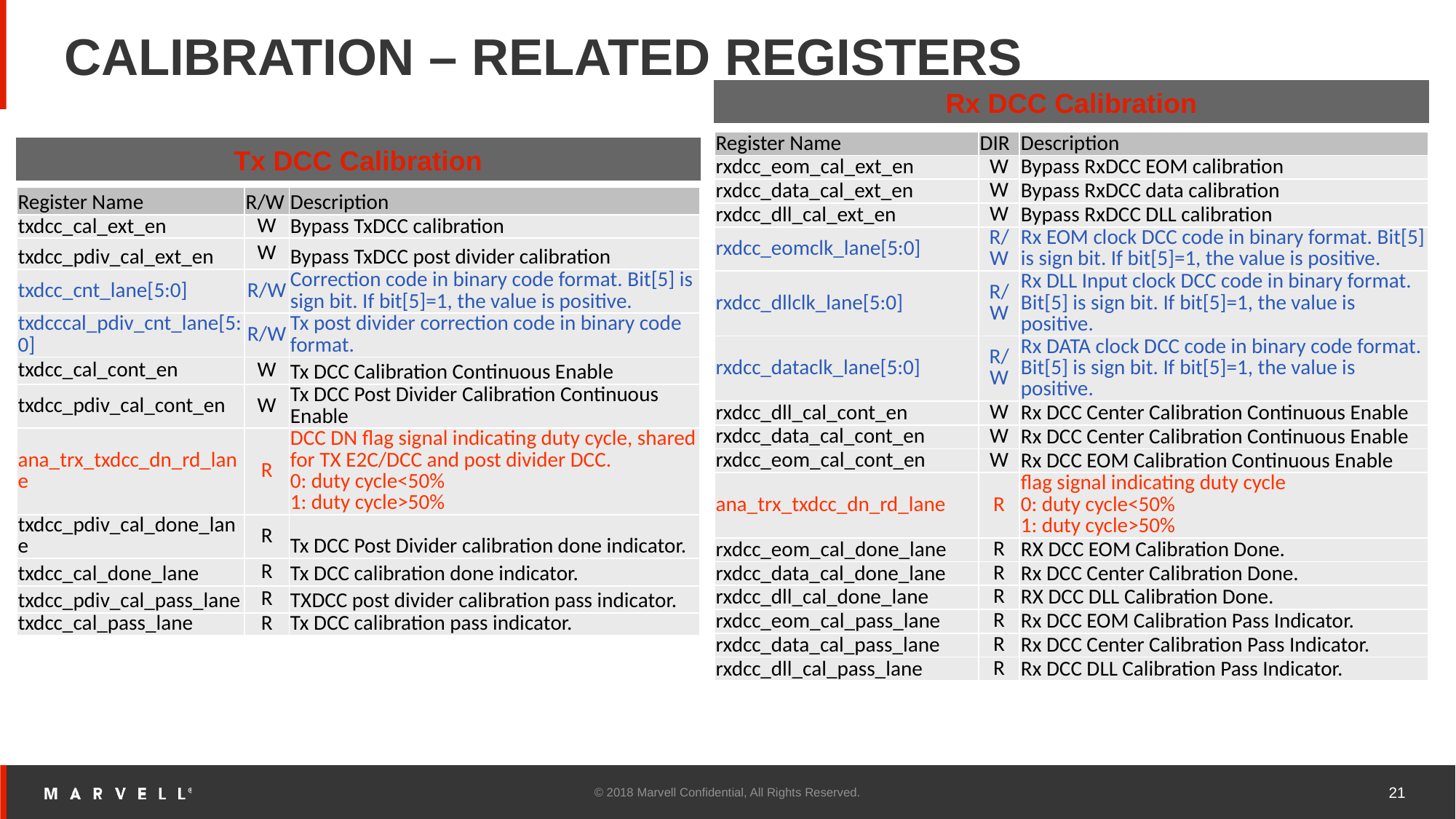

# CALIBRATION – RELATED REGISTERS
Rx DCC Calibration

| Register Name | DIR | Description |
| --- | --- | --- |
| rxdcc\_eom\_cal\_ext\_en | W | Bypass RxDCC EOM calibration |
| rxdcc\_data\_cal\_ext\_en | W | Bypass RxDCC data calibration |
| rxdcc\_dll\_cal\_ext\_en | W | Bypass RxDCC DLL calibration |
| rxdcc\_eomclk\_lane[5:0] | R/W | Rx EOM clock DCC code in binary format. Bit[5] is sign bit. If bit[5]=1, the value is positive. |
| rxdcc\_dllclk\_lane[5:0] | R/W | Rx DLL Input clock DCC code in binary format. Bit[5] is sign bit. If bit[5]=1, the value is positive. |
| rxdcc\_dataclk\_lane[5:0] | R/W | Rx DATA clock DCC code in binary code format. Bit[5] is sign bit. If bit[5]=1, the value is positive. |
| rxdcc\_dll\_cal\_cont\_en | W | Rx DCC Center Calibration Continuous Enable |
| rxdcc\_data\_cal\_cont\_en | W | Rx DCC Center Calibration Continuous Enable |
| rxdcc\_eom\_cal\_cont\_en | W | Rx DCC EOM Calibration Continuous Enable |
| ana\_trx\_txdcc\_dn\_rd\_lane | R | flag signal indicating duty cycle 0: duty cycle<50% 1: duty cycle>50% |
| rxdcc\_eom\_cal\_done\_lane | R | RX DCC EOM Calibration Done. |
| rxdcc\_data\_cal\_done\_lane | R | Rx DCC Center Calibration Done. |
| rxdcc\_dll\_cal\_done\_lane | R | RX DCC DLL Calibration Done. |
| rxdcc\_eom\_cal\_pass\_lane | R | Rx DCC EOM Calibration Pass Indicator. |
| rxdcc\_data\_cal\_pass\_lane | R | Rx DCC Center Calibration Pass Indicator. |
| rxdcc\_dll\_cal\_pass\_lane | R | Rx DCC DLL Calibration Pass Indicator. |
Tx DCC Calibration

| Register Name | R/W | Description |
| --- | --- | --- |
| txdcc\_cal\_ext\_en | W | Bypass TxDCC calibration |
| txdcc\_pdiv\_cal\_ext\_en | W | Bypass TxDCC post divider calibration |
| txdcc\_cnt\_lane[5:0] | R/W | Correction code in binary code format. Bit[5] is sign bit. If bit[5]=1, the value is positive. |
| txdcccal\_pdiv\_cnt\_lane[5:0] | R/W | Tx post divider correction code in binary code format. |
| txdcc\_cal\_cont\_en | W | Tx DCC Calibration Continuous Enable |
| txdcc\_pdiv\_cal\_cont\_en | W | Tx DCC Post Divider Calibration Continuous Enable |
| ana\_trx\_txdcc\_dn\_rd\_lane | R | DCC DN flag signal indicating duty cycle, shared for TX E2C/DCC and post divider DCC. 0: duty cycle<50% 1: duty cycle>50% |
| txdcc\_pdiv\_cal\_done\_lane | R | Tx DCC Post Divider calibration done indicator. |
| txdcc\_cal\_done\_lane | R | Tx DCC calibration done indicator. |
| txdcc\_pdiv\_cal\_pass\_lane | R | TXDCC post divider calibration pass indicator. |
| txdcc\_cal\_pass\_lane | R | Tx DCC calibration pass indicator. |
© 2018 Marvell Confidential, All Rights Reserved.
21